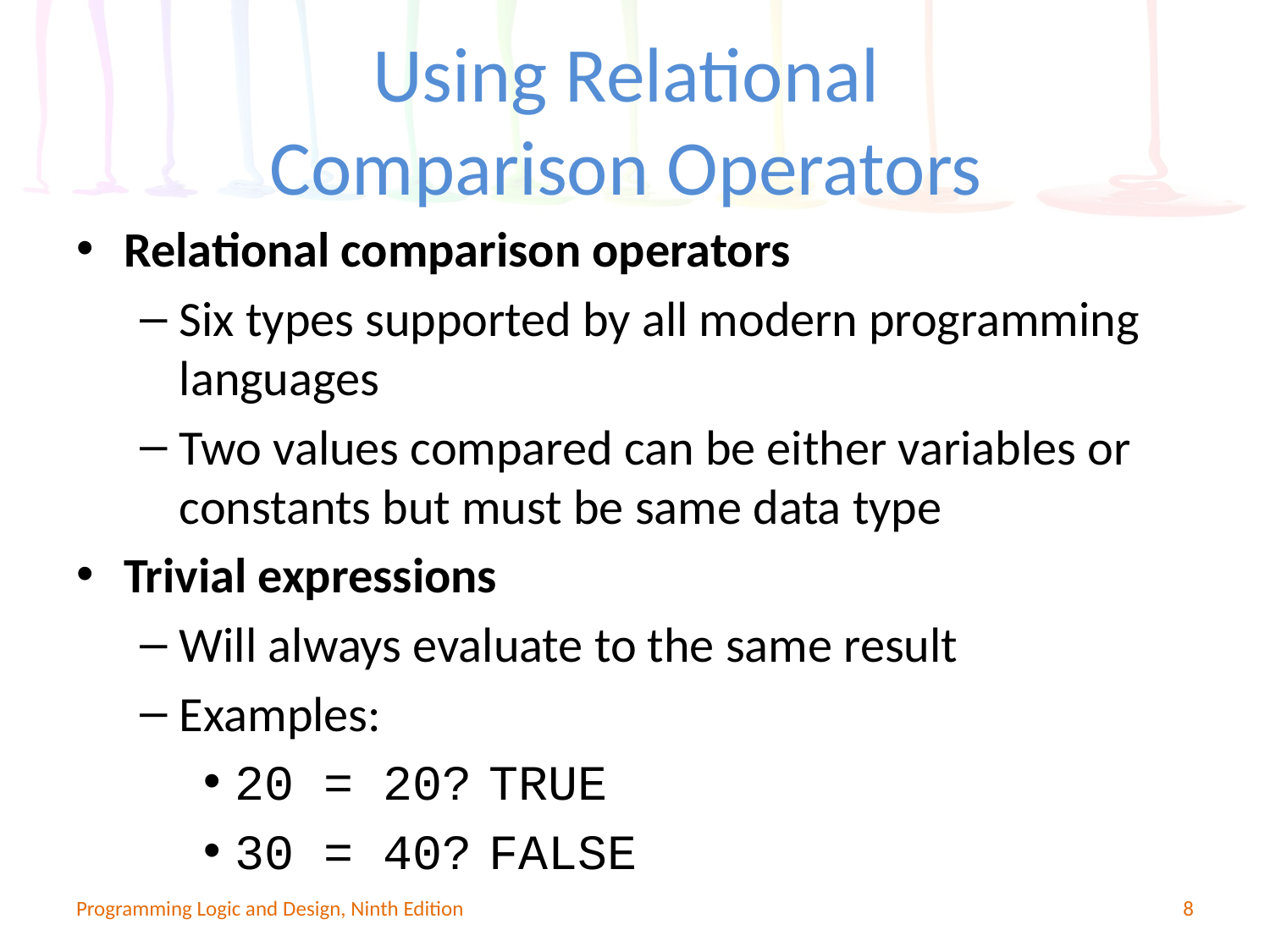

# Using Relational Comparison Operators
Relational comparison operators
Six types supported by all modern programming languages
Two values compared can be either variables or constants but must be same data type
Trivial expressions
Will always evaluate to the same result
Examples:
20 = 20?	TRUE
30 = 40?	FALSE

Programming Logic and Design, Ninth Edition
8